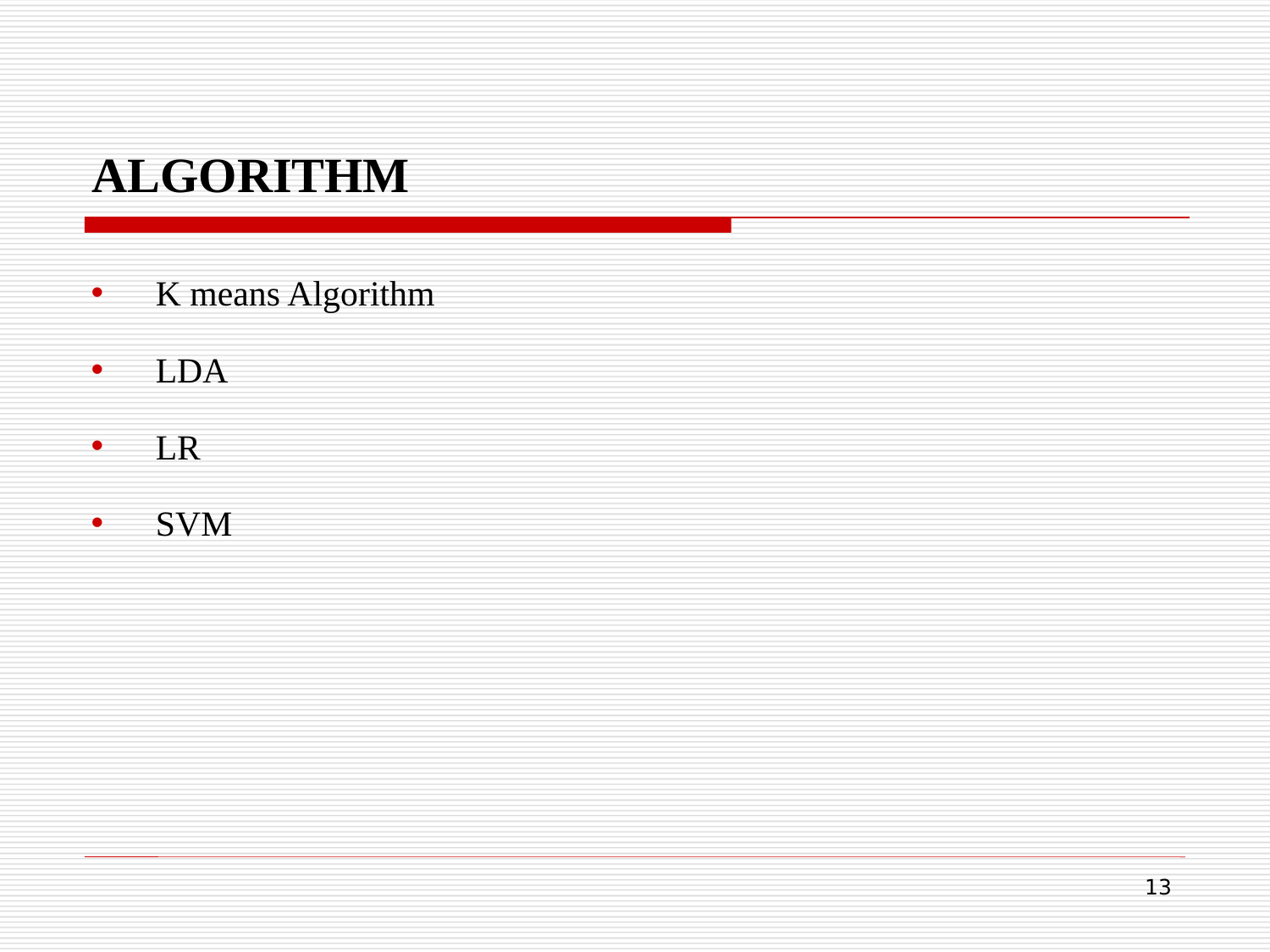

# ALGORITHM
K means Algorithm
LDA
LR
SVM

13